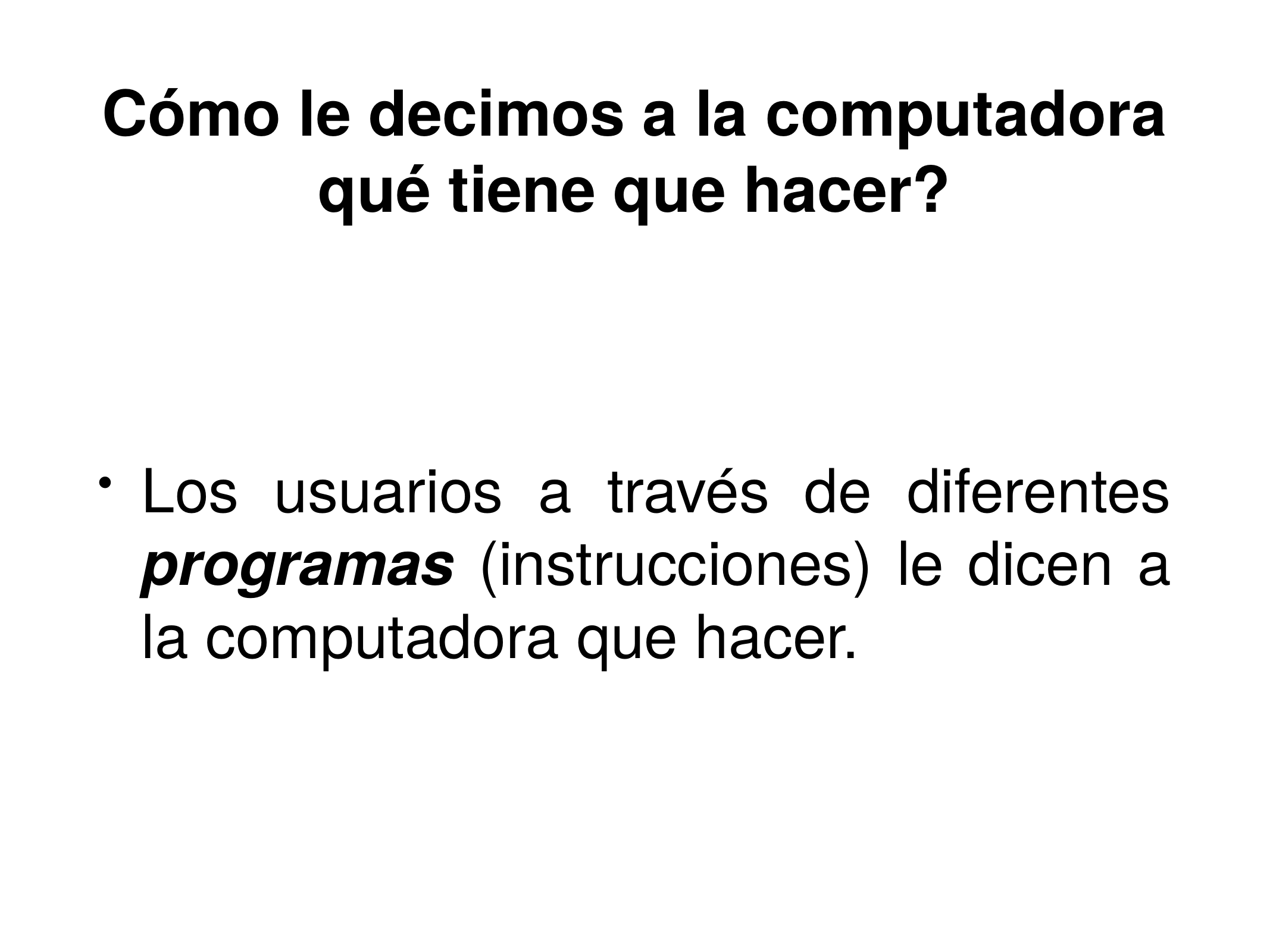

# Cómo le decimos a la computadora qué tiene que hacer?
Los usuarios a través de diferentes programas (instrucciones) le dicen a la computadora que hacer.